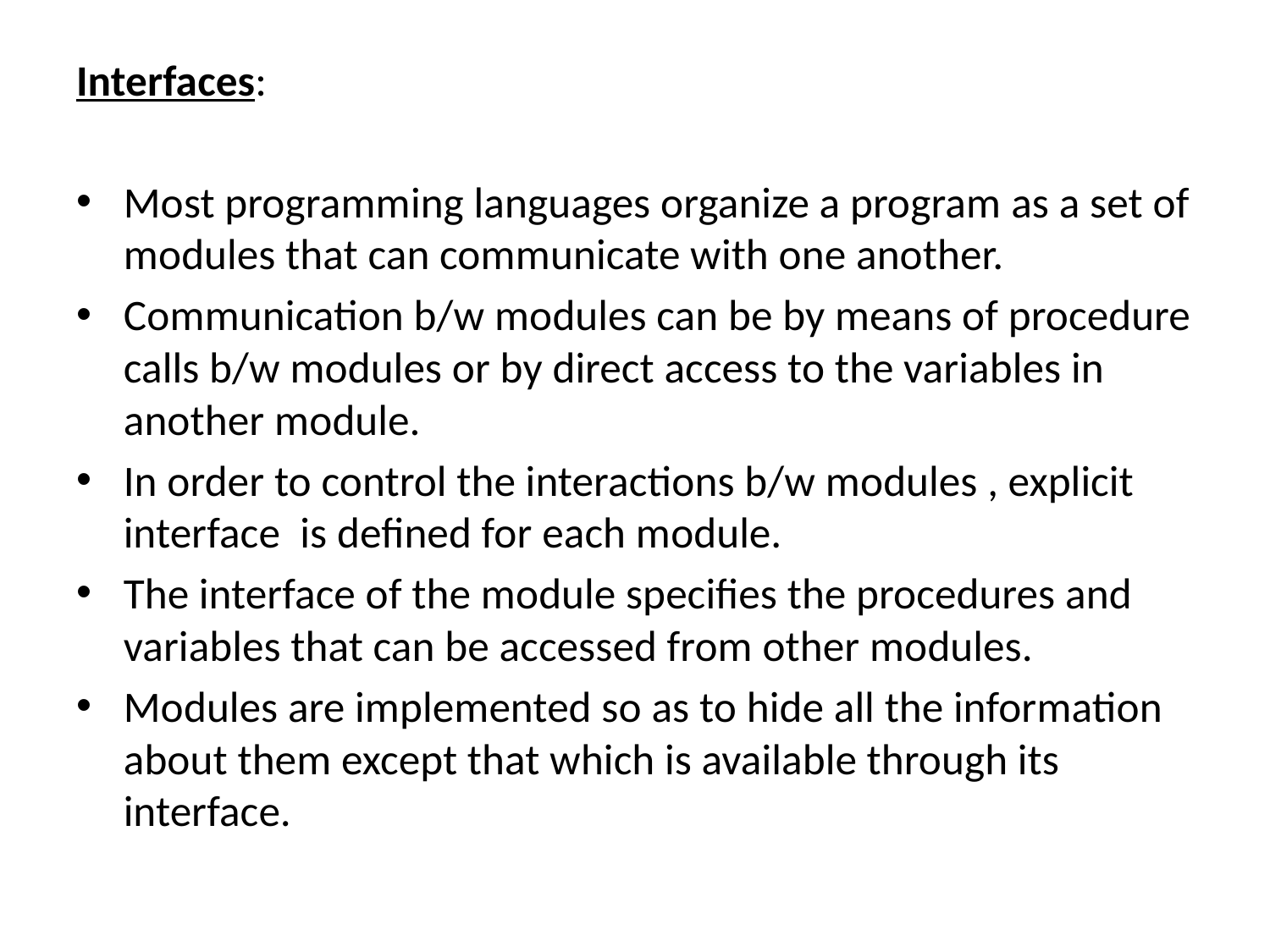

Interfaces:

Most programming languages organize a program as a set of modules that can communicate with one another.
Communication b/w modules can be by means of procedure calls b/w modules or by direct access to the variables in another module.
In order to control the interactions b/w modules , explicit interface  is defined for each module.
The interface of the module specifies the procedures and  variables that can be accessed from other modules.
Modules are implemented so as to hide all the information about them except that which is available through its interface.